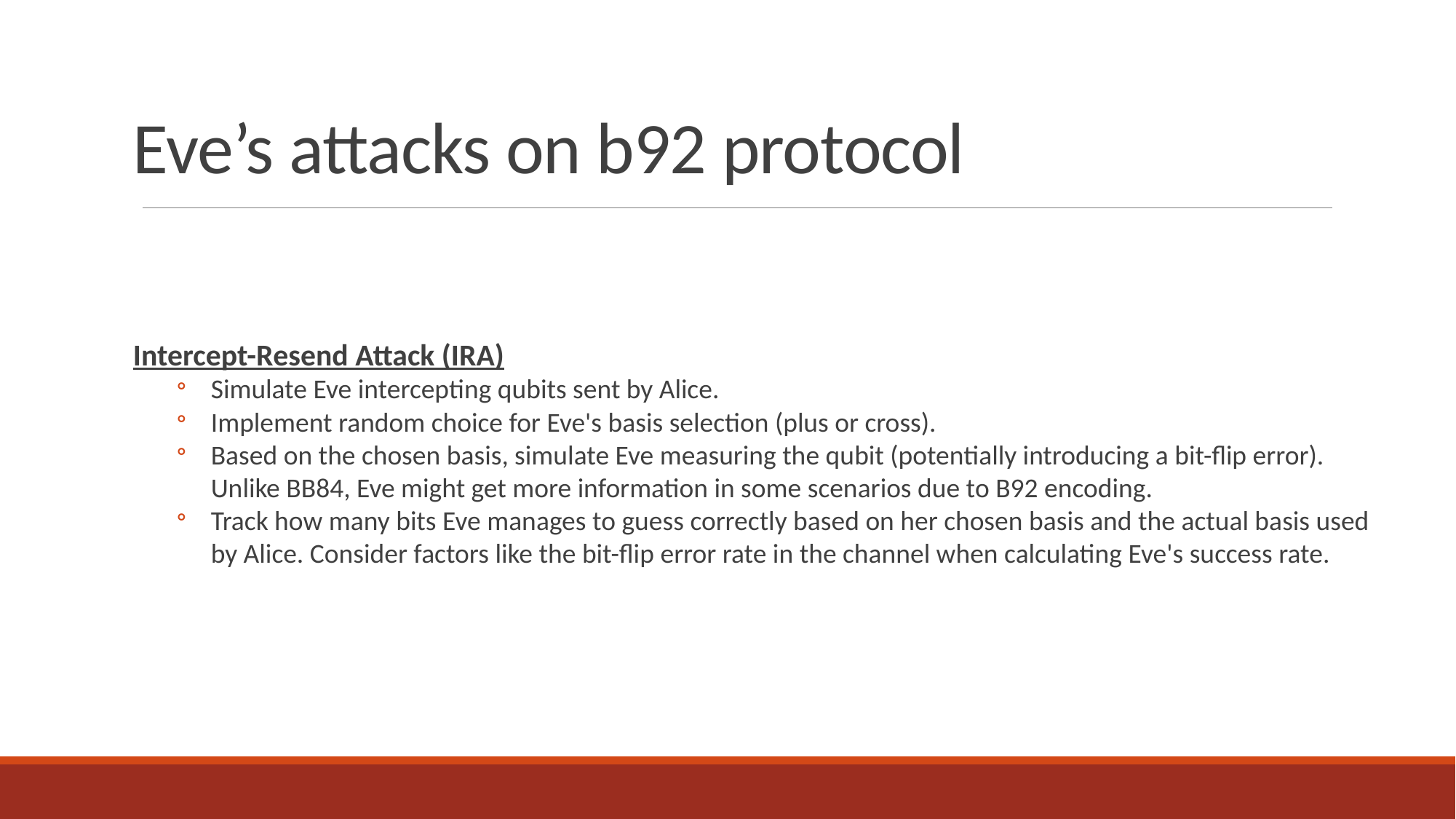

# Eve’s attacks on b92 protocol
Intercept-Resend Attack (IRA)
Simulate Eve intercepting qubits sent by Alice.
Implement random choice for Eve's basis selection (plus or cross).
Based on the chosen basis, simulate Eve measuring the qubit (potentially introducing a bit-flip error). Unlike BB84, Eve might get more information in some scenarios due to B92 encoding.
Track how many bits Eve manages to guess correctly based on her chosen basis and the actual basis used by Alice. Consider factors like the bit-flip error rate in the channel when calculating Eve's success rate.